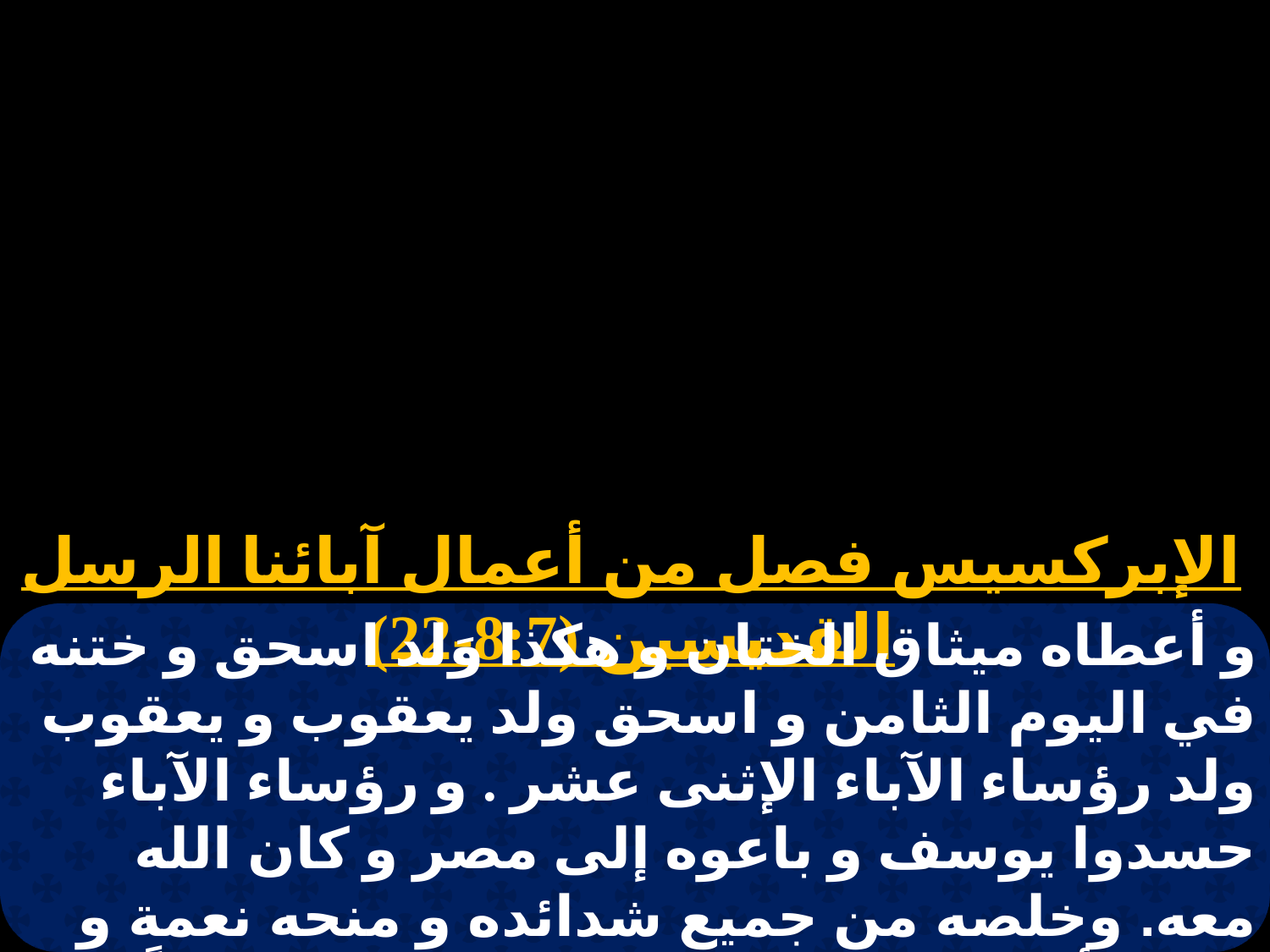

الإبركسيس فصل من أعمال آبائنا الرسل القديسين (8:7-22)
و أعطاه ميثاق الختان و هكذا وَلد اسحق و ختنه في اليوم الثامن و اسحق ولد يعقوب و يعقوب ولد رؤساء الآباء الإثنى عشر . و رؤساء الآباء حسدوا يوسف و باعوه إلى مصر و كان الله معه. وخلصه من جميع شدائده و منحه نعمة و حكمة أمام فرعون ملك مصر .فجعله مدبراً على مصر وعلى كل بيته .